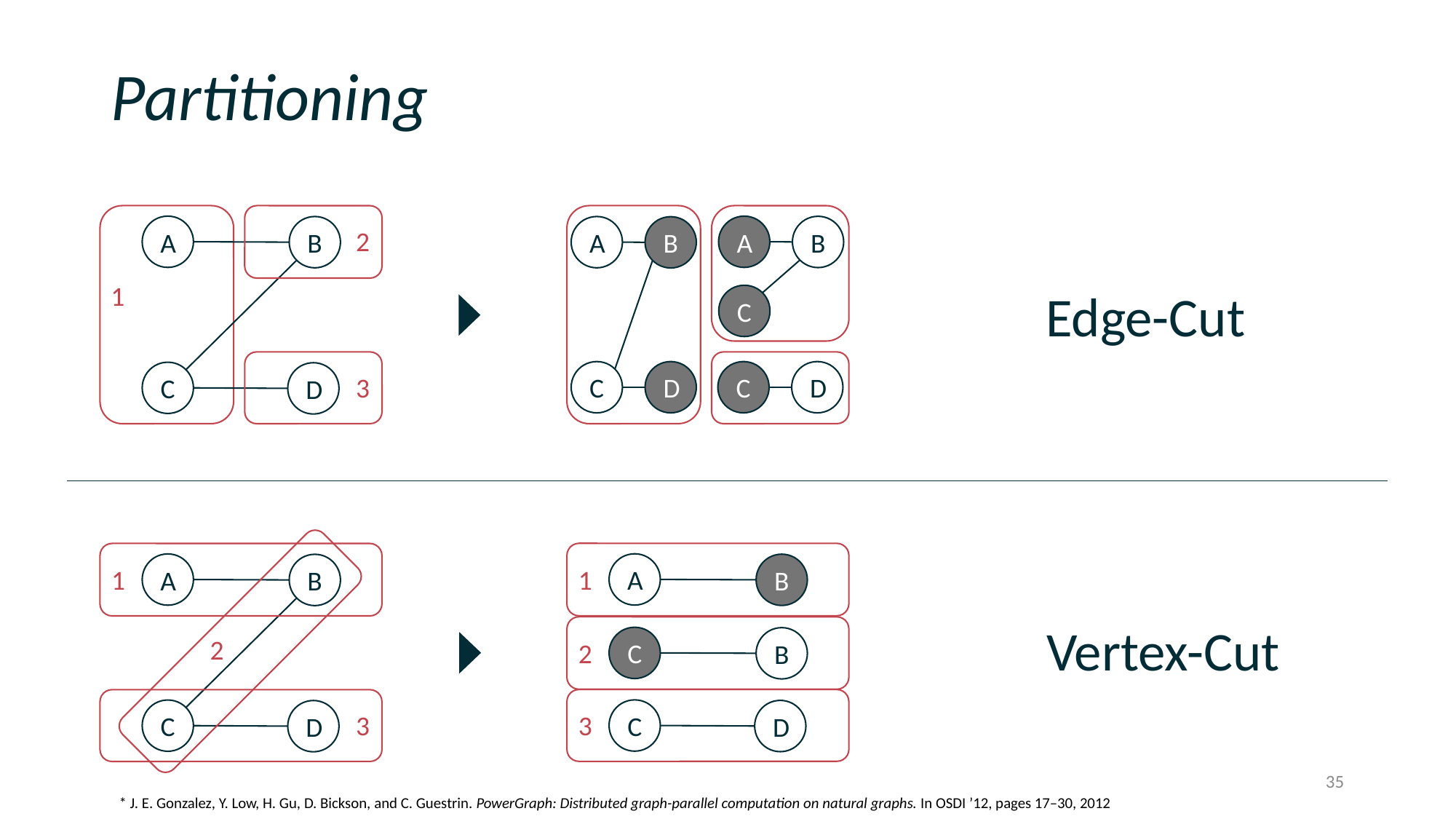

# Partitioning

A
A
B
B
A
B
2
1
C

C
D
C
D
C
D
3
Edge-Cut

A
A
B
B
1
1

C
2
B
2

C
C
D
D
3
3
Vertex-Cut
35
* J. E. Gonzalez, Y. Low, H. Gu, D. Bickson, and C. Guestrin. PowerGraph: Distributed graph-parallel computation on natural graphs. In OSDI ’12, pages 17–30, 2012